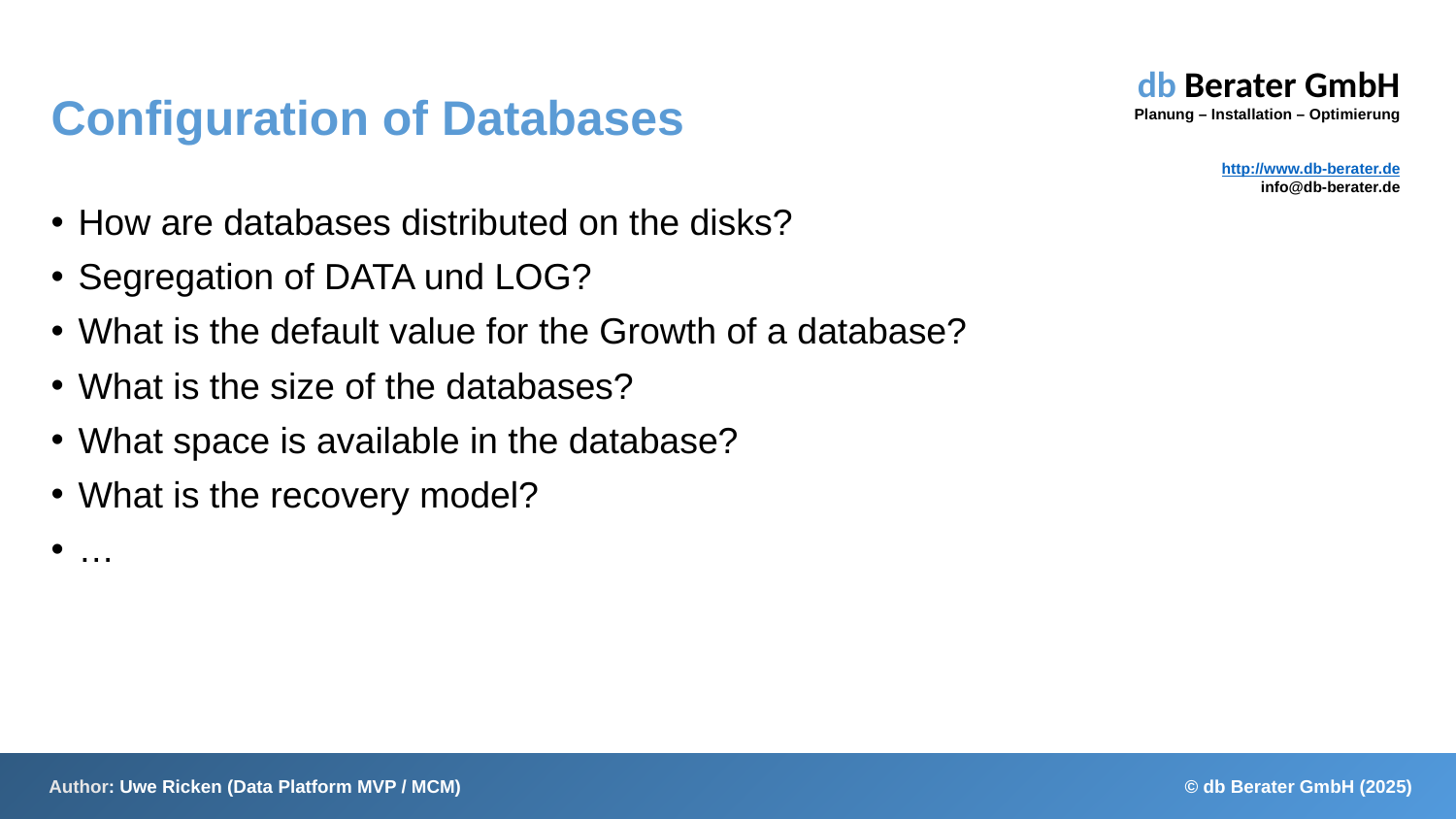

# Configuration of Databases
How are databases distributed on the disks?
Segregation of DATA und LOG?
What is the default value for the Growth of a database?
What is the size of the databases?
What space is available in the database?
What is the recovery model?
…